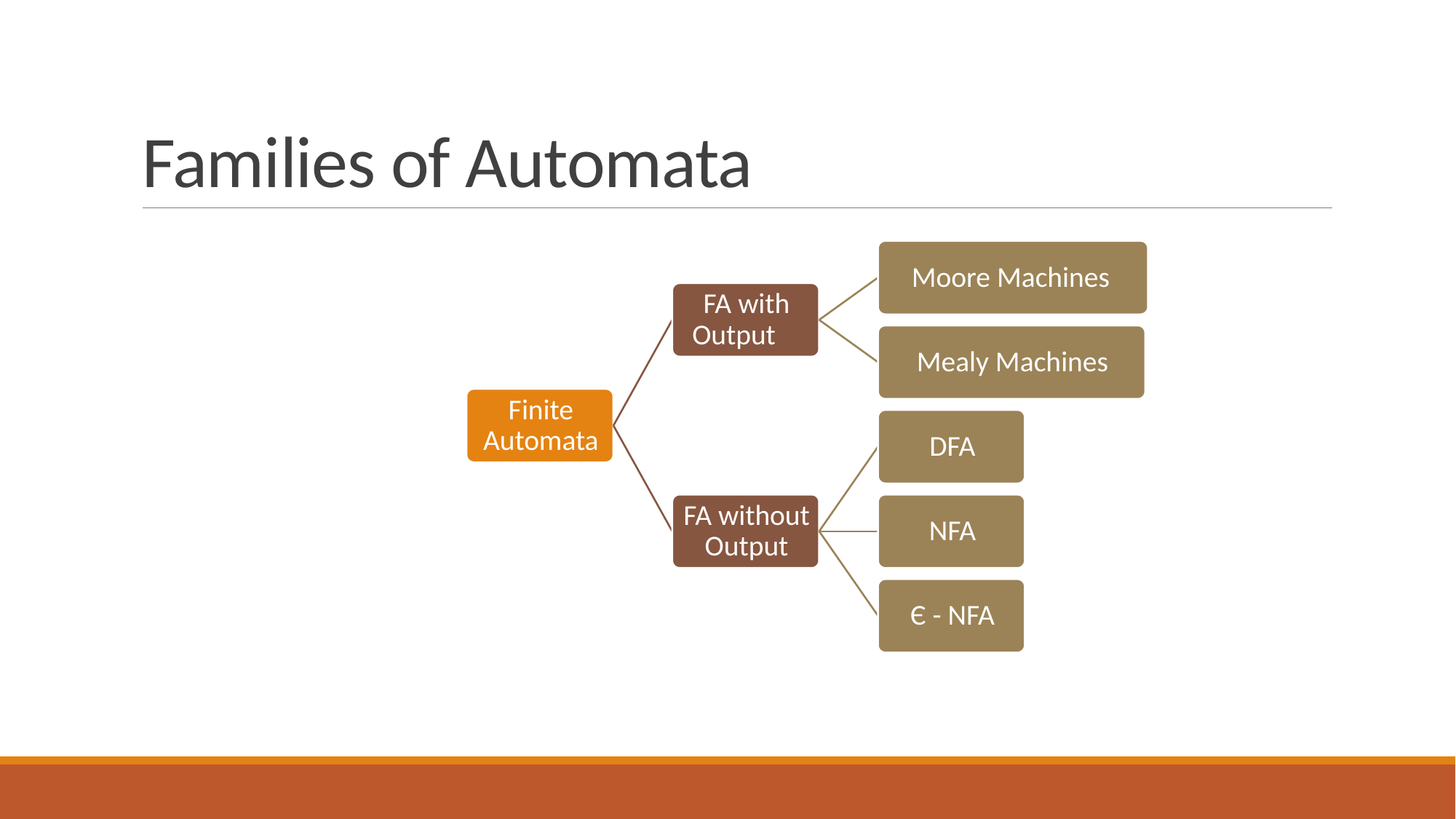

# Families of Automata
Finite Automata

FA with Output

Moore Machines

Mealy Machines

FA without Output

DFA

NFA

Є - NFA